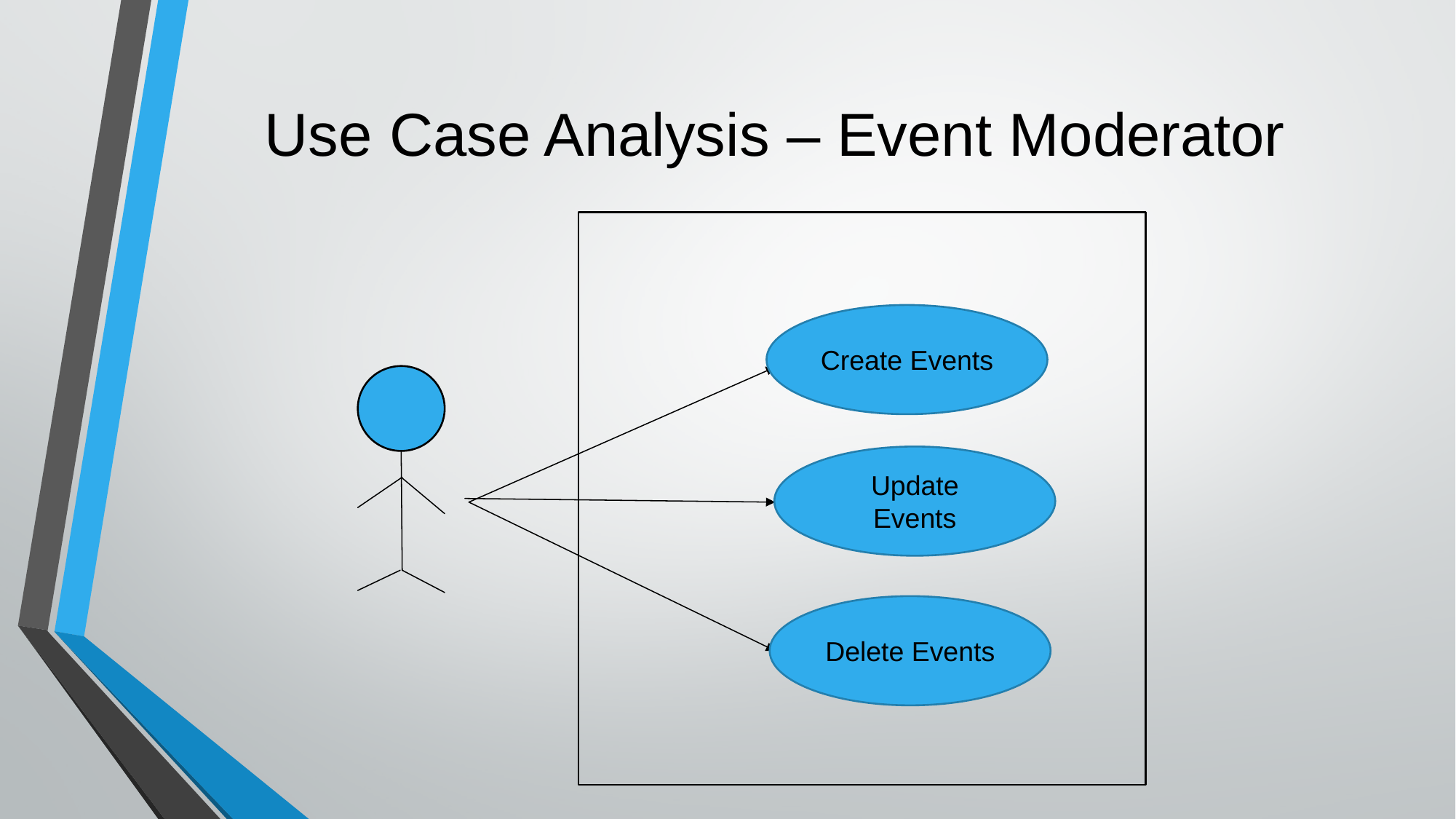

# Use Case Analysis – Event Moderator

Create Events

Update Events
Delete Events